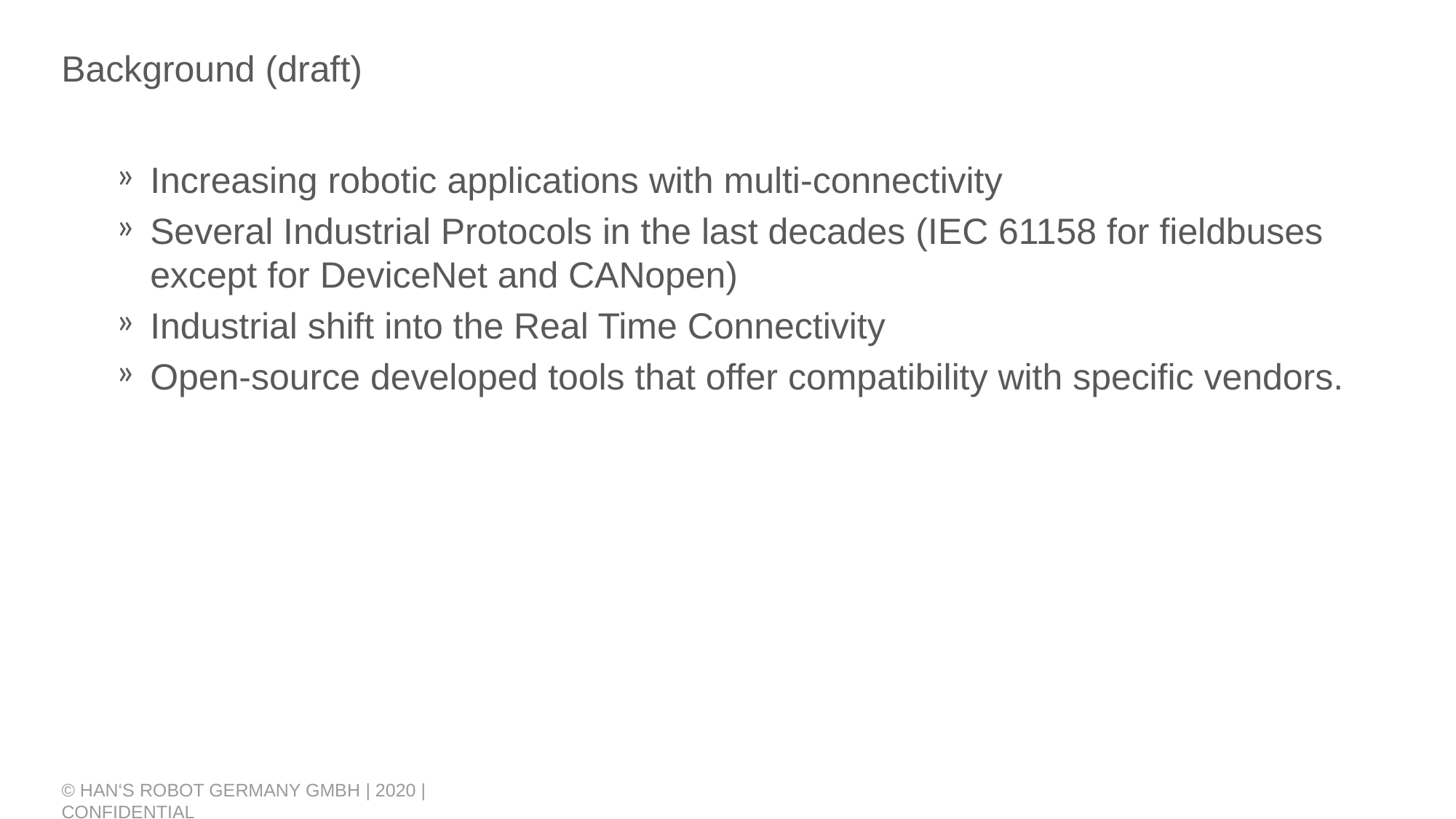

# Background (draft)
Increasing robotic applications with multi-connectivity
Several Industrial Protocols in the last decades (IEC 61158 for fieldbuses except for DeviceNet and CANopen)
Industrial shift into the Real Time Connectivity
Open-source developed tools that offer compatibility with specific vendors.